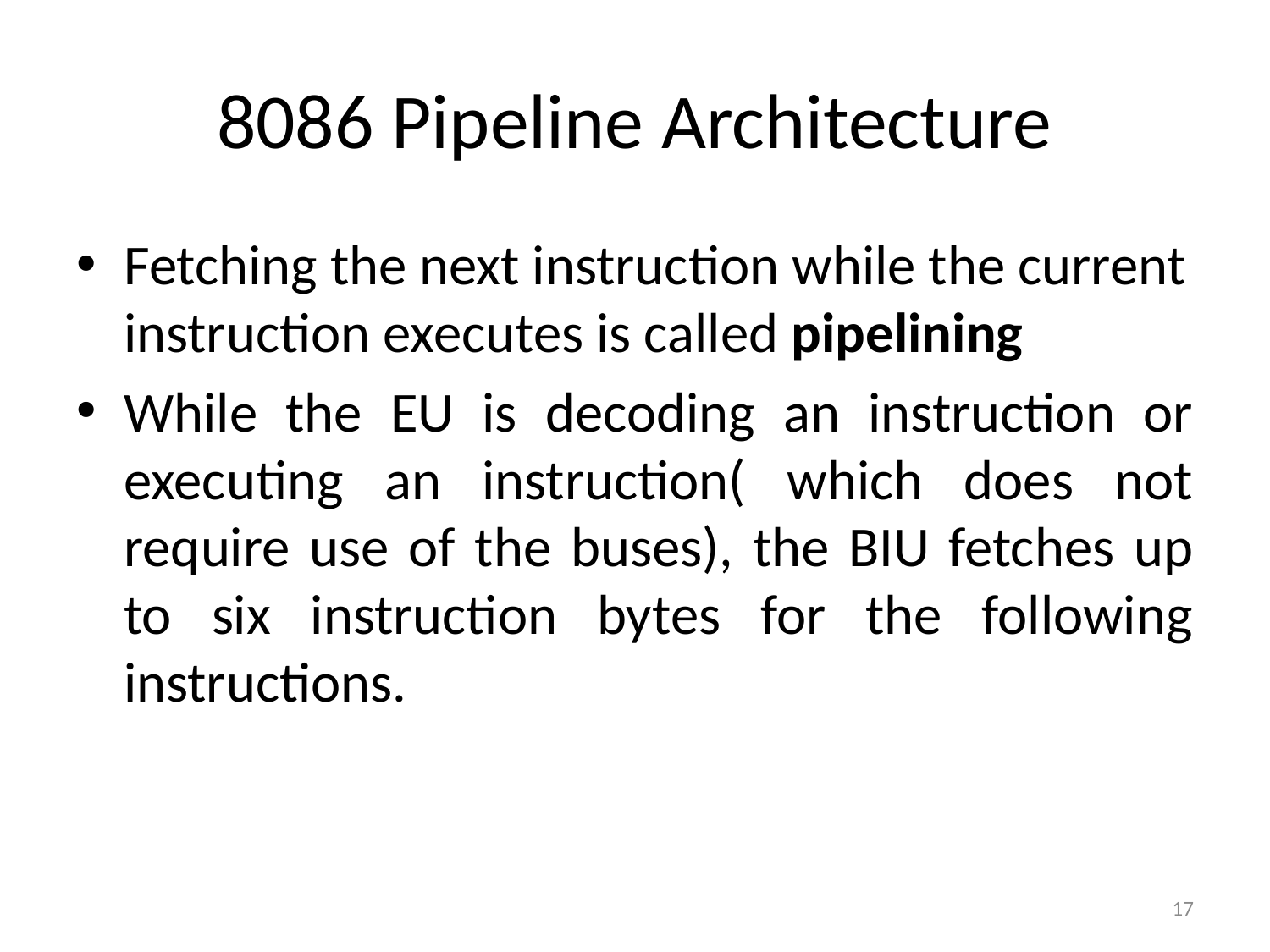

# 8086 Pipeline Architecture
Fetching the next instruction while the current instruction executes is called pipelining
While the EU is decoding an instruction or executing an instruction( which does not require use of the buses), the BIU fetches up to six instruction bytes for the following instructions.
17